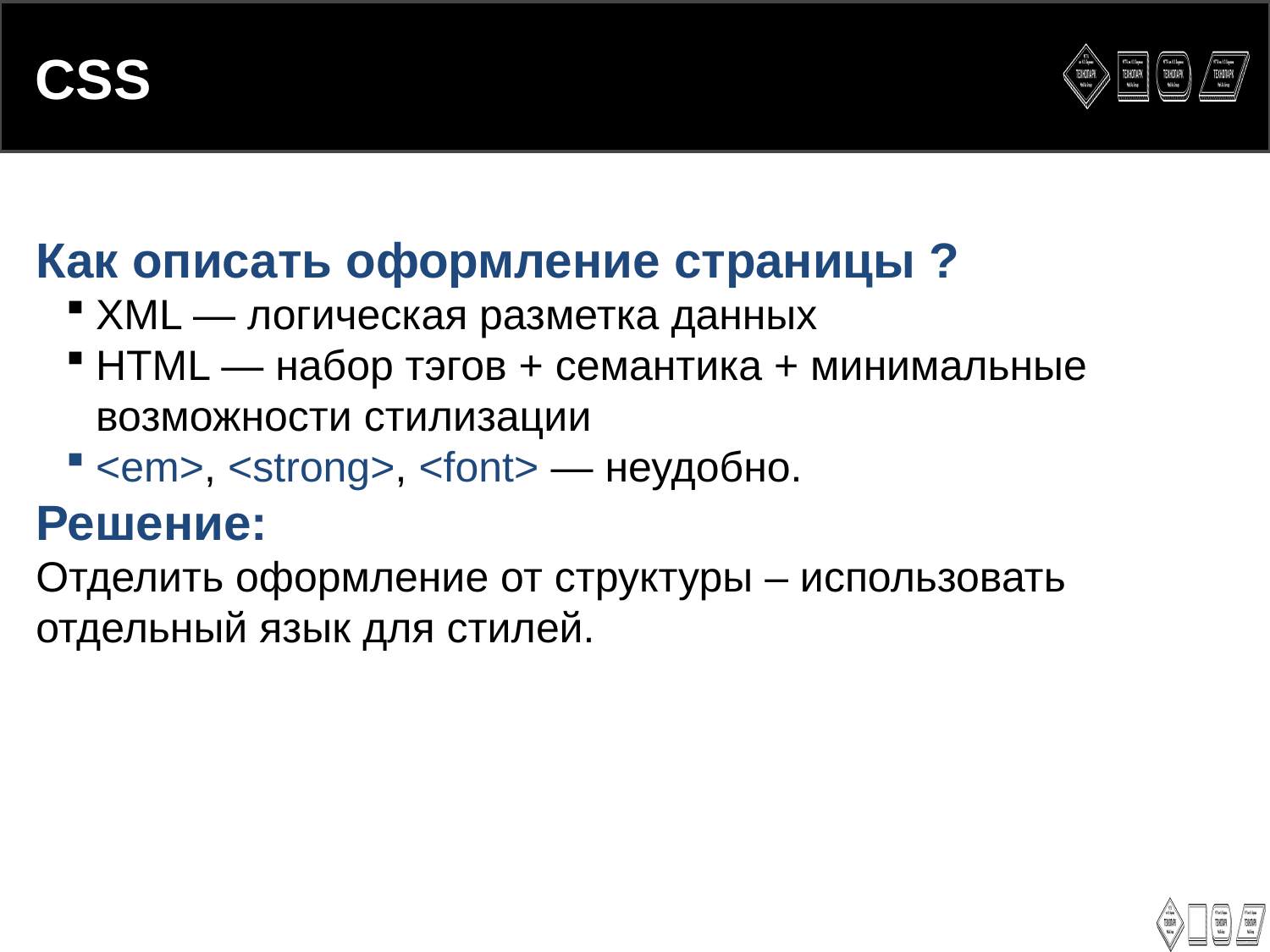

23
CSS
Как описать оформление страницы ?
XML ― логическая разметка данных
HTML ― набор тэгов + семантика + минимальные возможности стилизации
<em>, <strong>, <font> ― неудобно.
Решение:
Отделить оформление от структуры – использовать отдельный язык для стилей.